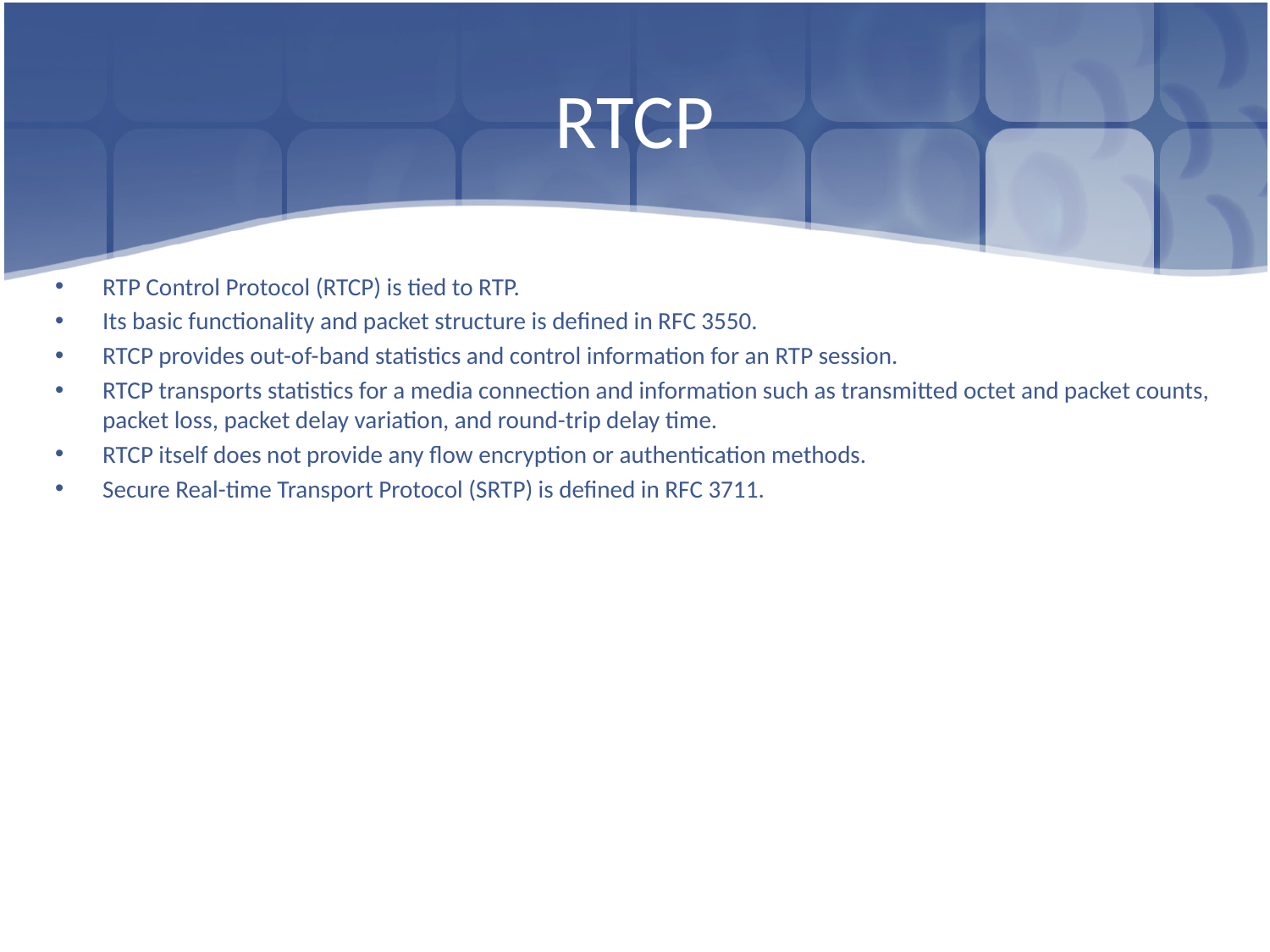

# RTCP
RTP Control Protocol (RTCP) is tied to RTP.
Its basic functionality and packet structure is defined in RFC 3550.
RTCP provides out-of-band statistics and control information for an RTP session.
RTCP transports statistics for a media connection and information such as transmitted octet and packet counts, packet loss, packet delay variation, and round-trip delay time.
RTCP itself does not provide any flow encryption or authentication methods.
Secure Real-time Transport Protocol (SRTP) is defined in RFC 3711.